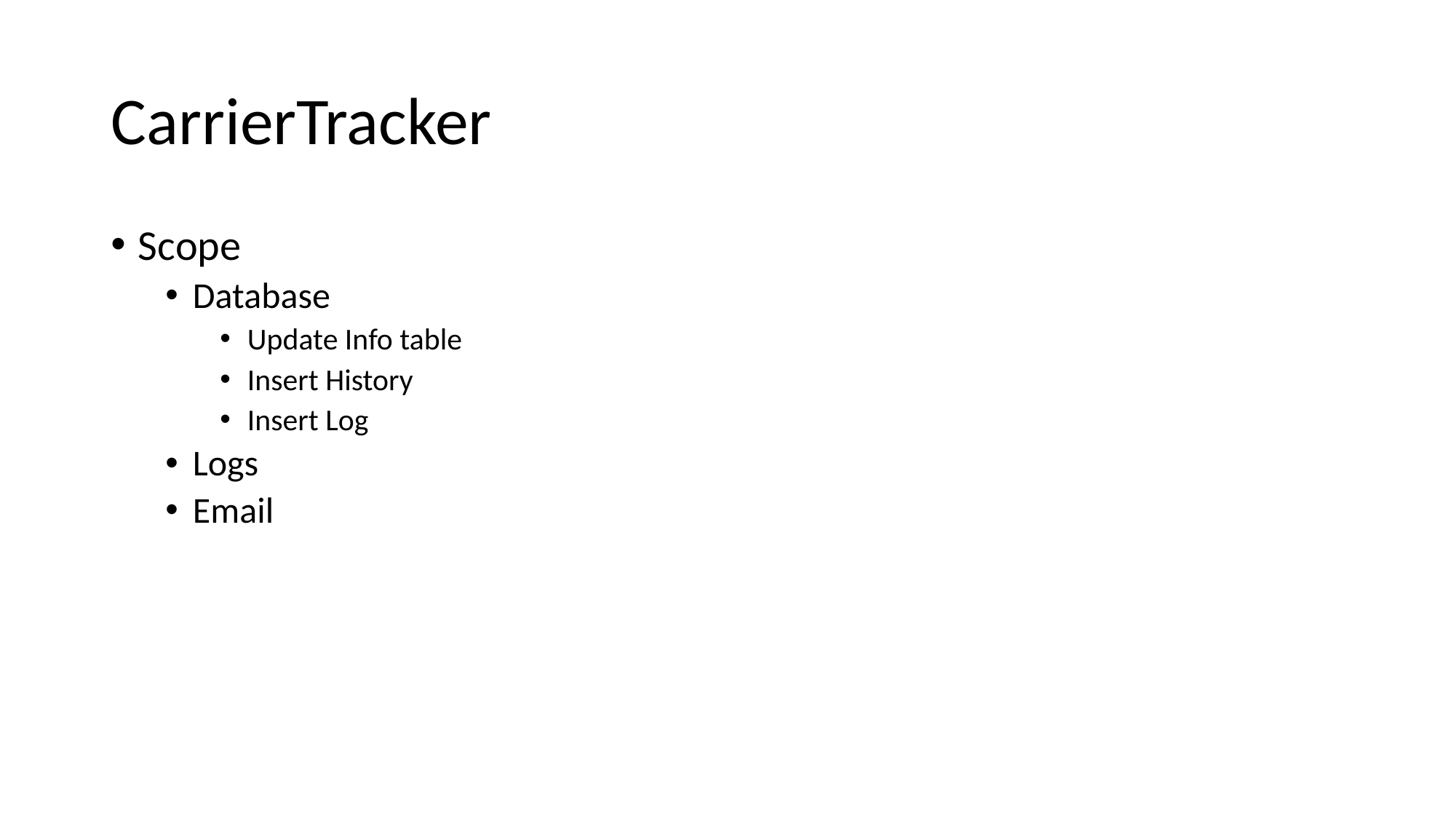

# CarrierTracker
Scope
Database
Update Info table
Insert History
Insert Log
Logs
Email